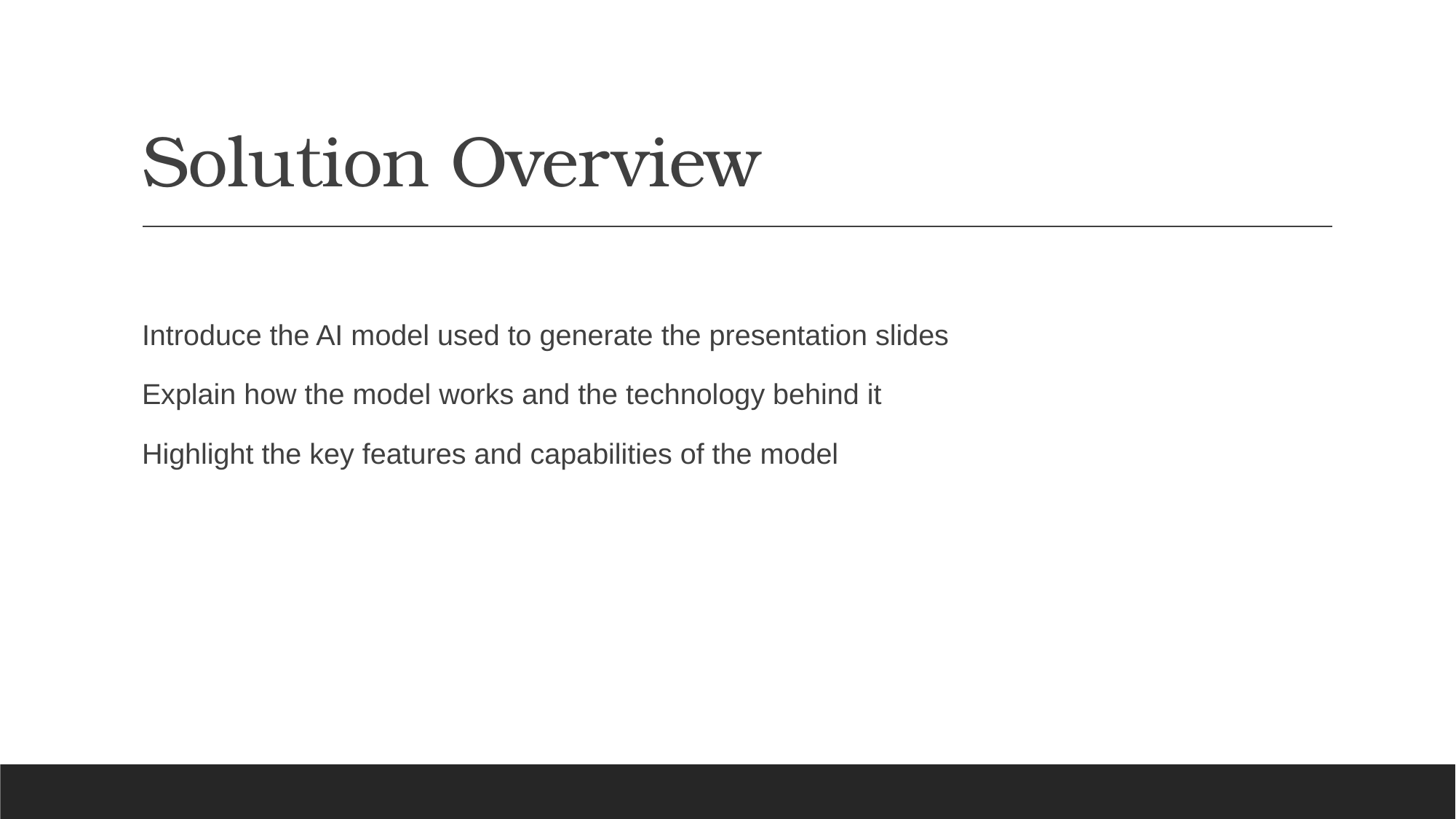

# Solution Overview

Introduce the AI model used to generate the presentation slides
Explain how the model works and the technology behind it
Highlight the key features and capabilities of the model